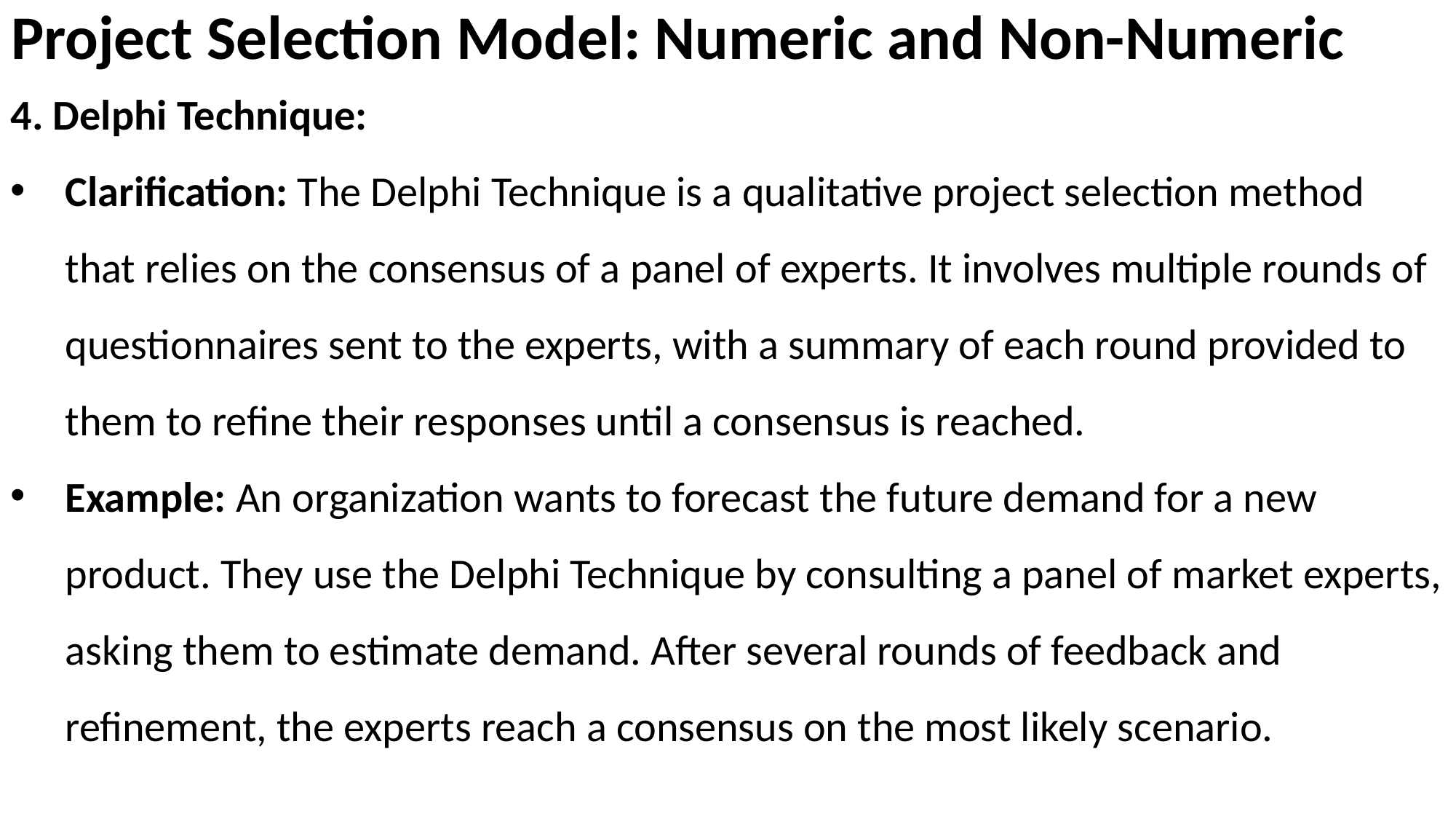

# Project Selection Model: Numeric and Non-Numeric
4. Delphi Technique:
Clarification: The Delphi Technique is a qualitative project selection method that relies on the consensus of a panel of experts. It involves multiple rounds of questionnaires sent to the experts, with a summary of each round provided to them to refine their responses until a consensus is reached.
Example: An organization wants to forecast the future demand for a new product. They use the Delphi Technique by consulting a panel of market experts, asking them to estimate demand. After several rounds of feedback and refinement, the experts reach a consensus on the most likely scenario.